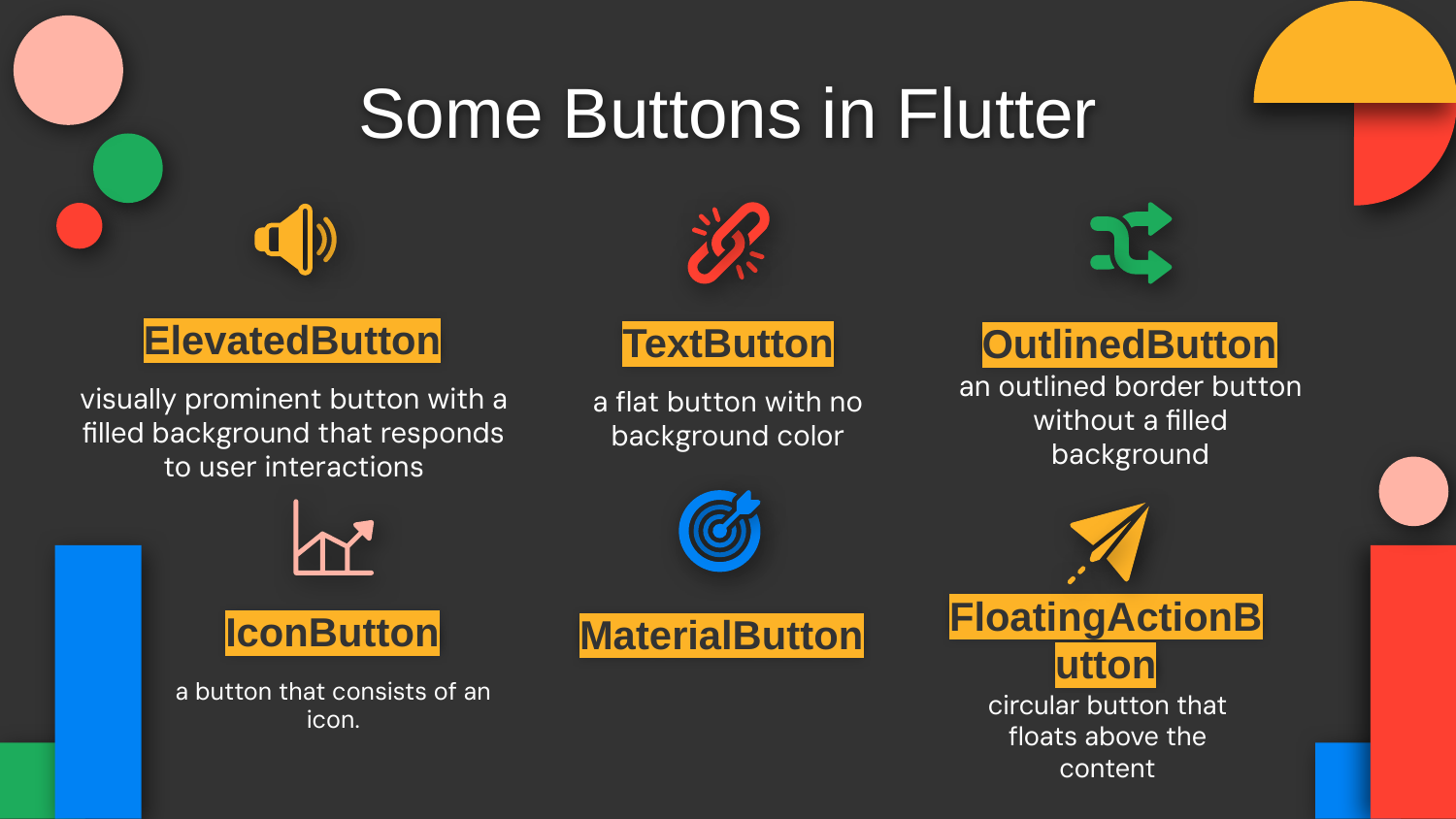

Some Buttons in Flutter

# ElevatedButton
TextButton
OutlinedButton
visually prominent button with a filled background that responds to user interactions
a flat button with no background color
an outlined border button without a filled background

IconButton
MaterialButton
FloatingActionButton
a button that consists of an icon.
circular button that floats above the content